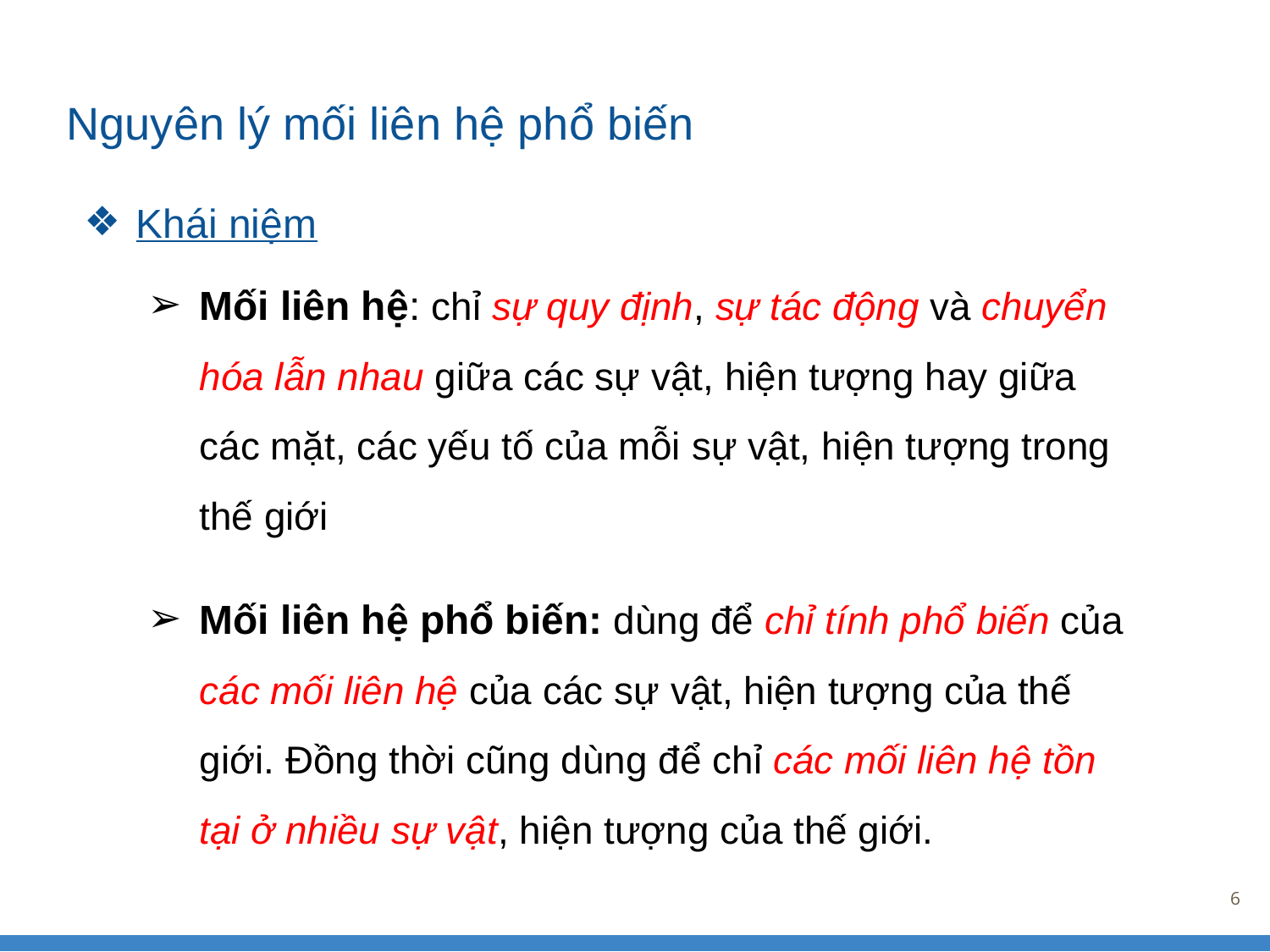

Nguyên lý mối liên hệ phổ biến
Khái niệm

Mối liên hệ: chỉ sự quy định, sự tác động và chuyển hóa lẫn nhau giữa các sự vật, hiện tượng hay giữa các mặt, các yếu tố của mỗi sự vật, hiện tượng trong thế giới

Mối liên hệ phổ biến: dùng để chỉ tính phổ biến của các mối liên hệ của các sự vật, hiện tượng của thế giới. Đồng thời cũng dùng để chỉ các mối liên hệ tồn tại ở nhiều sự vật, hiện tượng của thế giới.

6